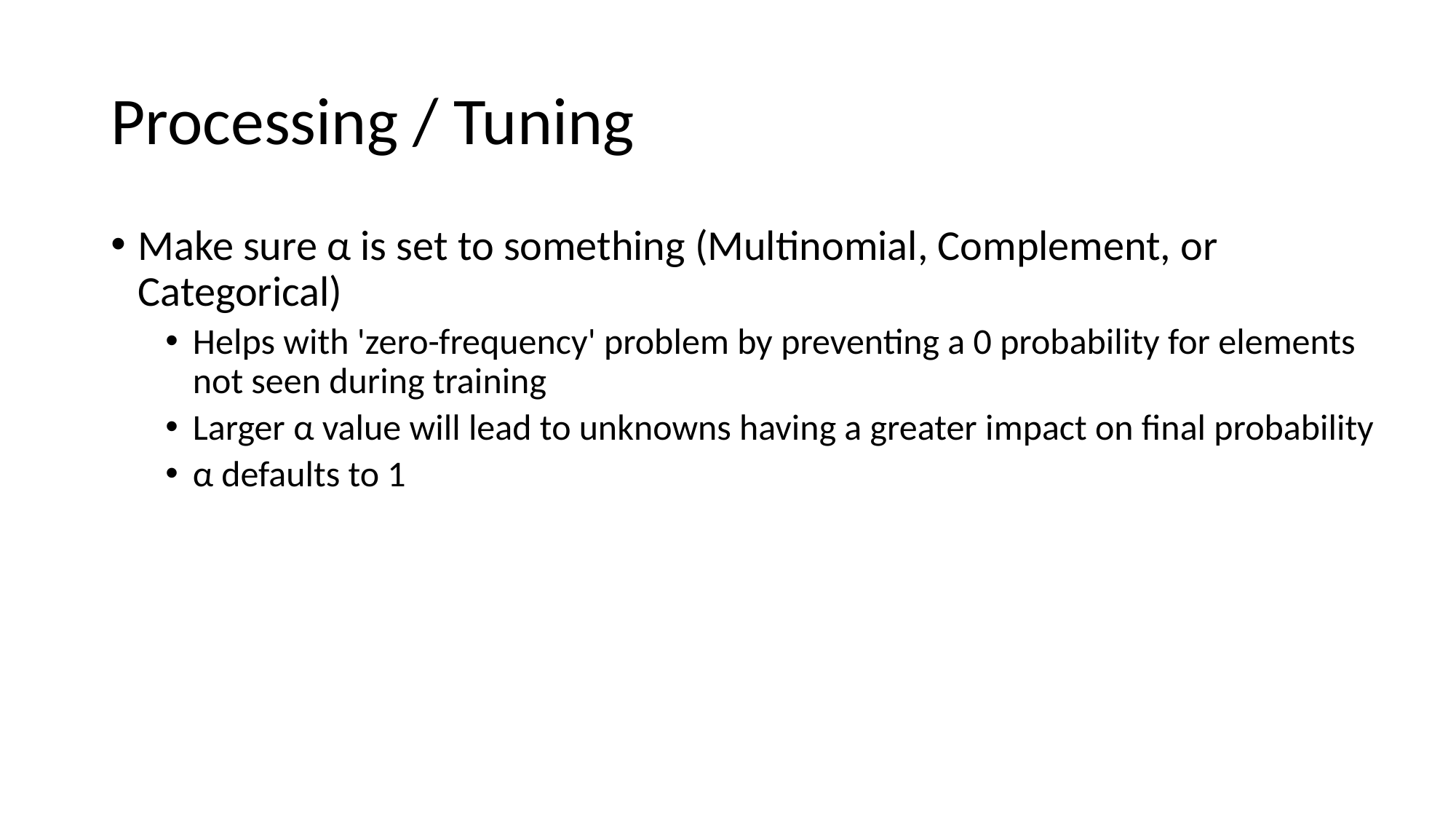

# Processing / Tuning
Make sure α is set to something (Multinomial, Complement, or Categorical)
Helps with 'zero-frequency' problem by preventing a 0 probability for elements not seen during training
Larger α value will lead to unknowns having a greater impact on final probability
α defaults to 1